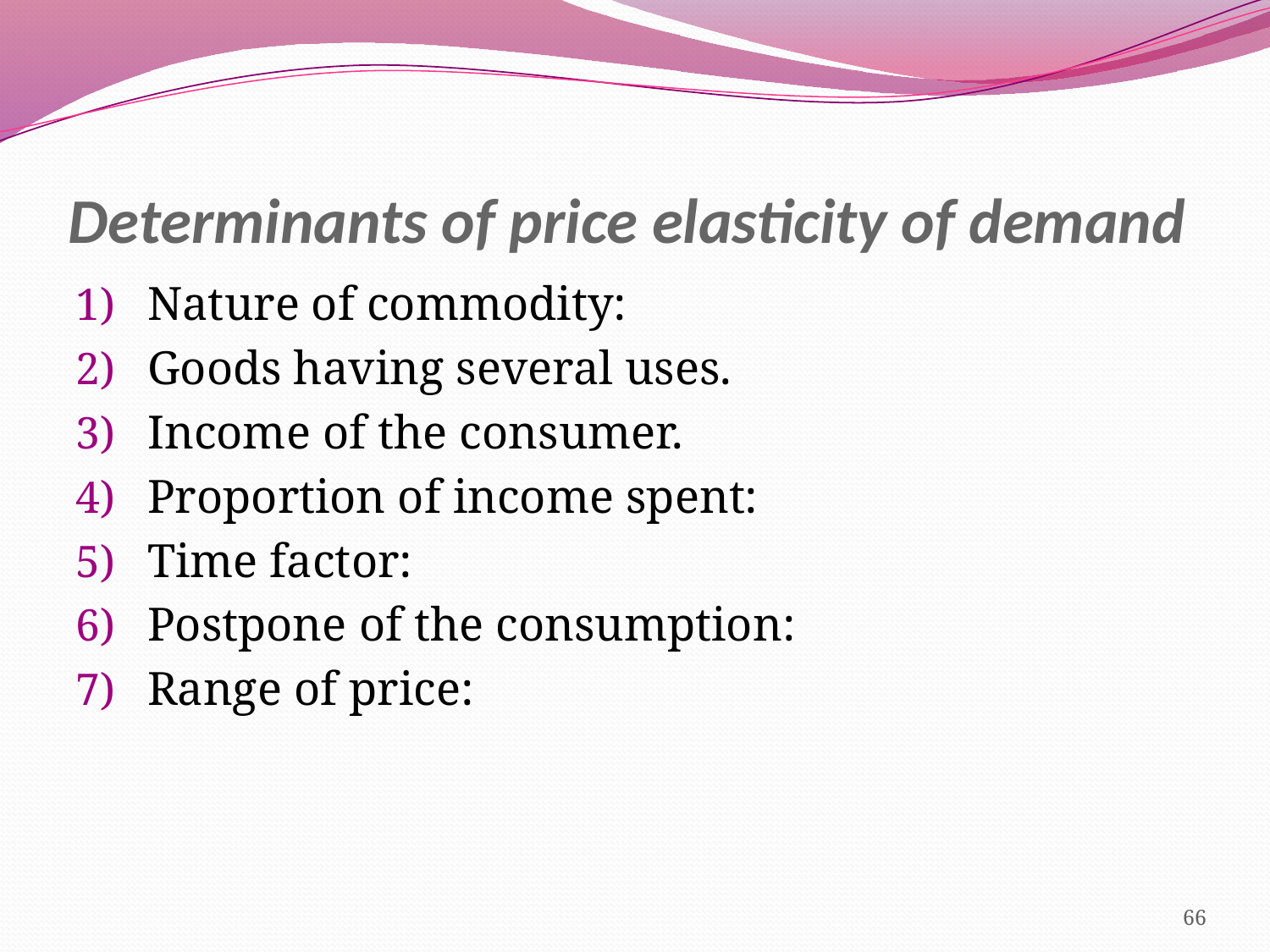

# Determinants of price elasticity of demand
Nature of commodity:
Goods having several uses.
Income of the consumer.
Proportion of income spent:
Time factor:
Postpone of the consumption:
Range of price:
66